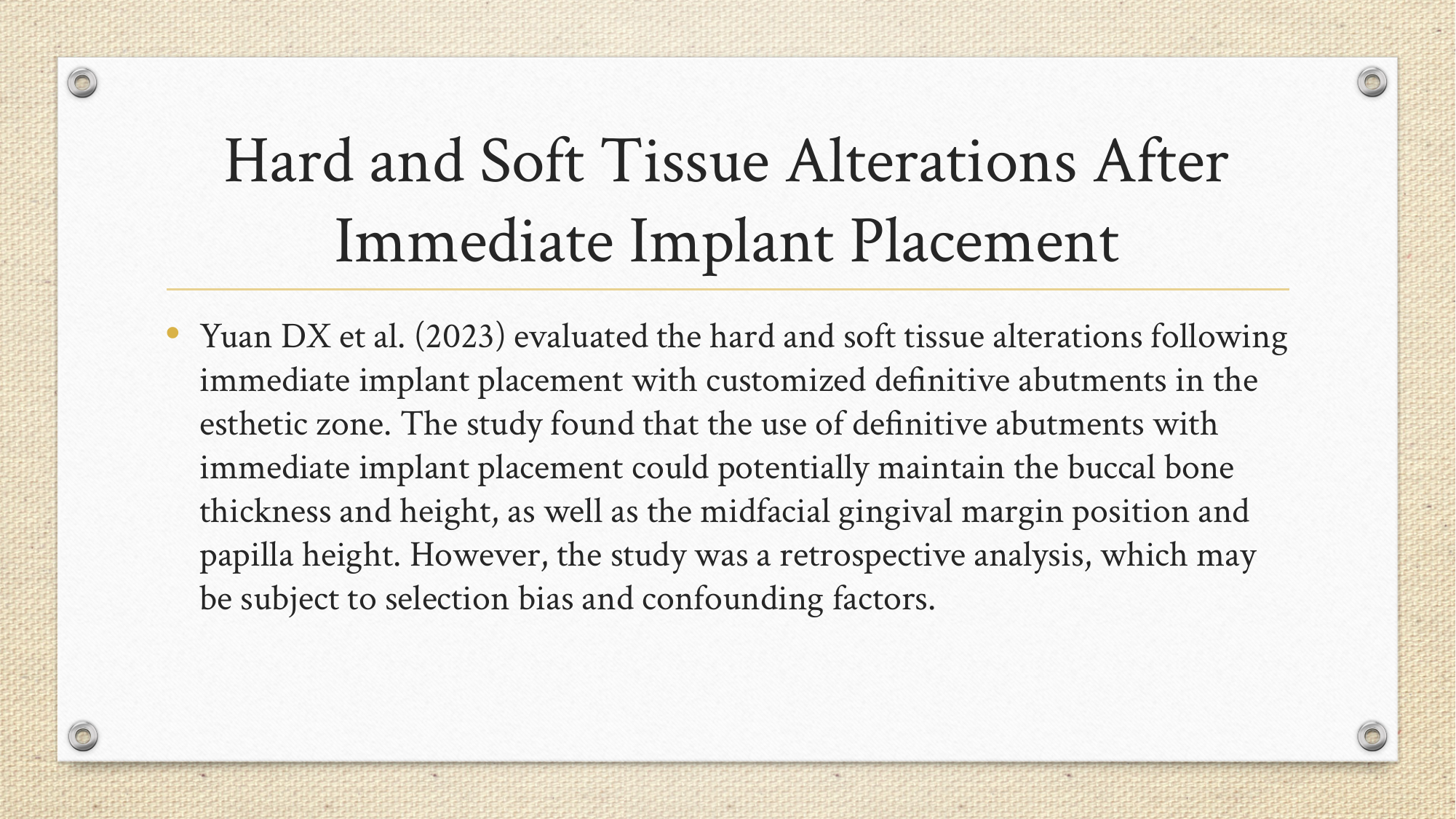

# Hard and Soft Tissue Alterations After Immediate Implant Placement
Yuan DX et al. (2023) evaluated the hard and soft tissue alterations following immediate implant placement with customized definitive abutments in the esthetic zone. The study found that the use of definitive abutments with immediate implant placement could potentially maintain the buccal bone thickness and height, as well as the midfacial gingival margin position and papilla height. However, the study was a retrospective analysis, which may be subject to selection bias and confounding factors.